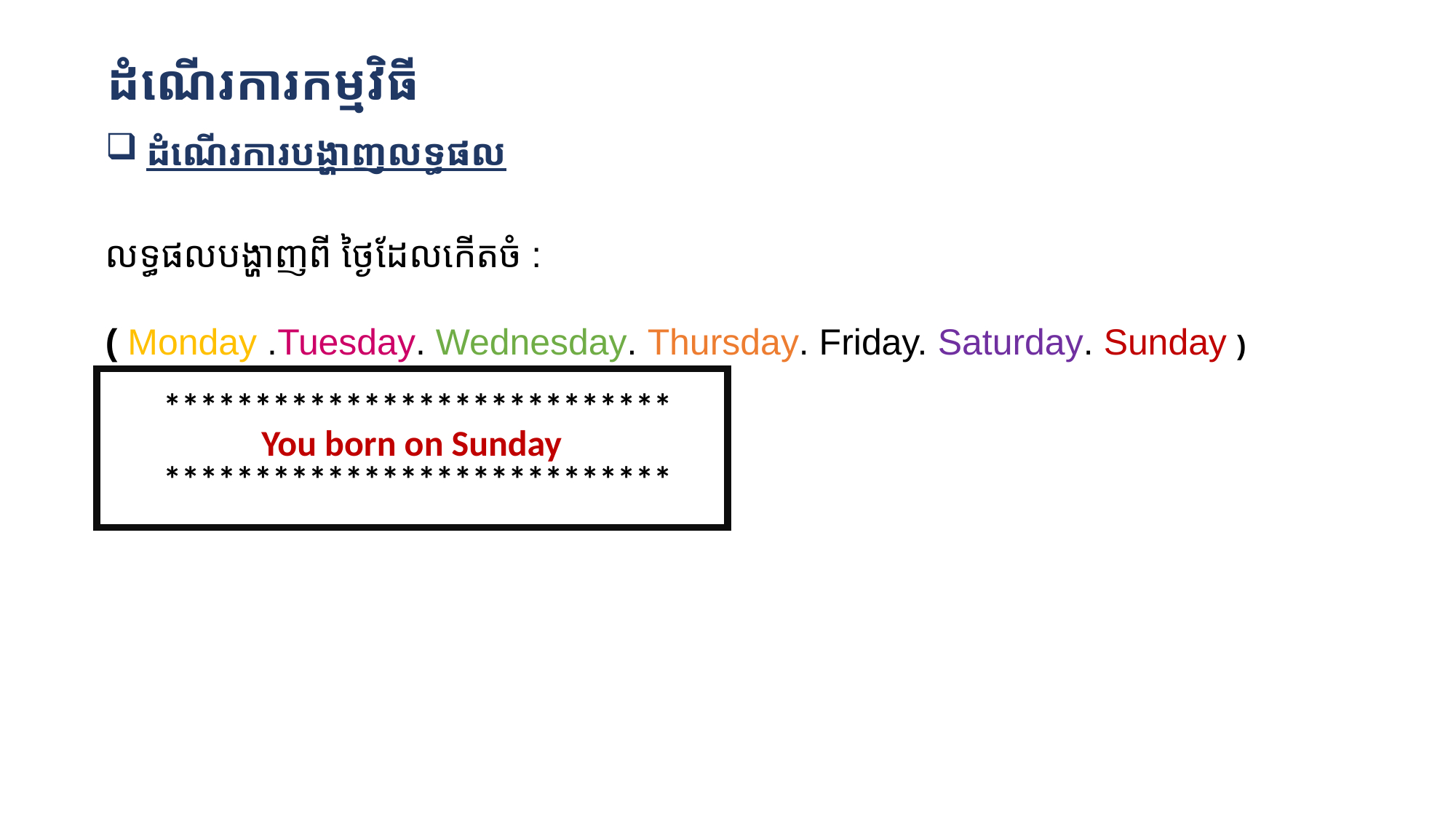

ដំណើរការកម្មវិធី

ដំណើរការបង្ហាញលទ្ធផល

លទ្ធផលបង្ហាញពី ថ្ងៃដែលកើតចំ :

( Monday .Tuesday. Wednesday. Thursday. Friday. Saturday. Sunday )

| \*\*\*\*\*\*\*\*\*\*\*\*\*\*\*\*\*\*\*\*\*\*\*\*\*\*\*\* You born on Sunday \*\*\*\*\*\*\*\*\*\*\*\*\*\*\*\*\*\*\*\*\*\*\*\*\*\*\*\* |
| --- |